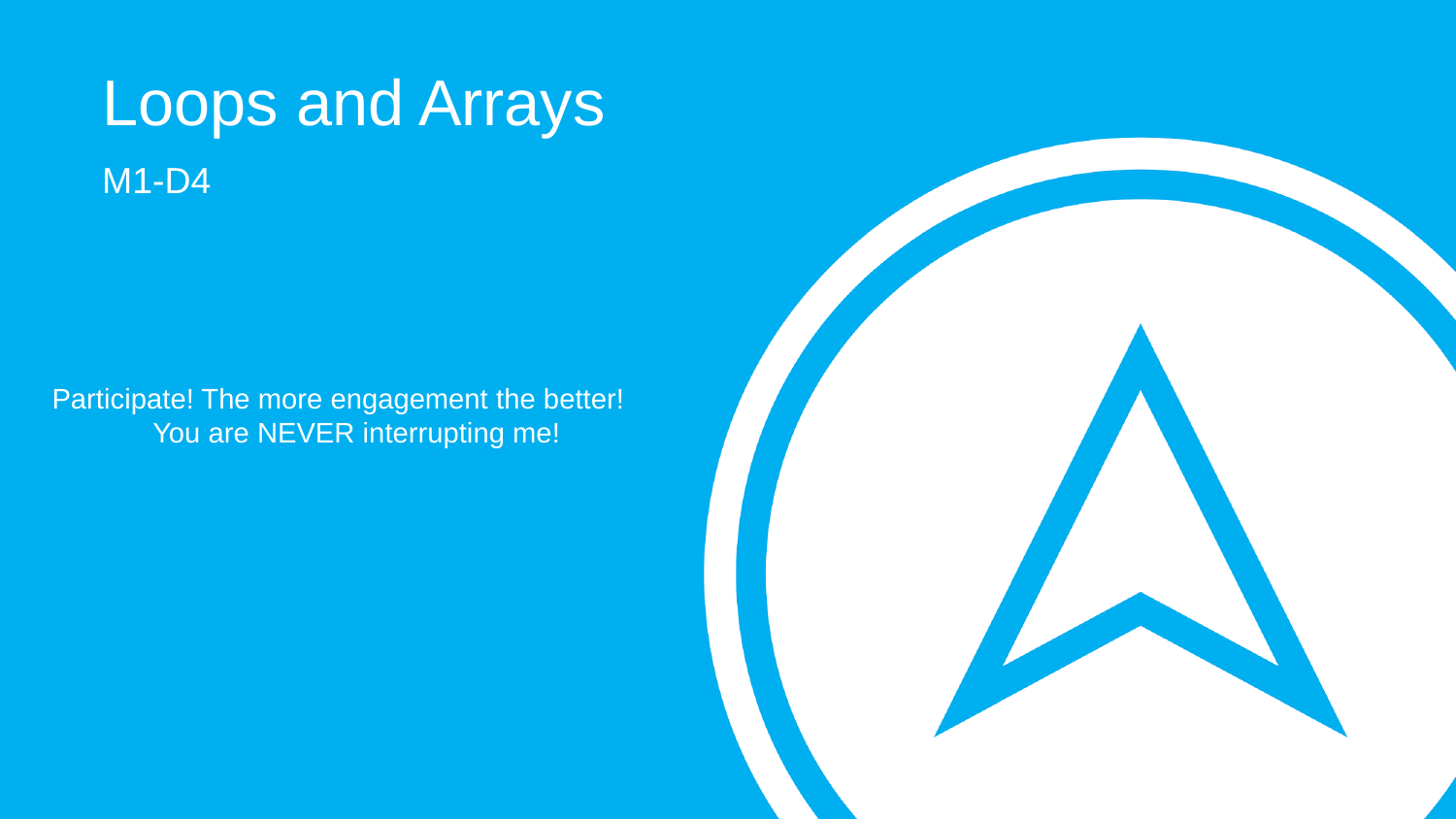

Loops and Arrays
M1-D4

Participate! The more engagement the better! You are NEVER interrupting me!